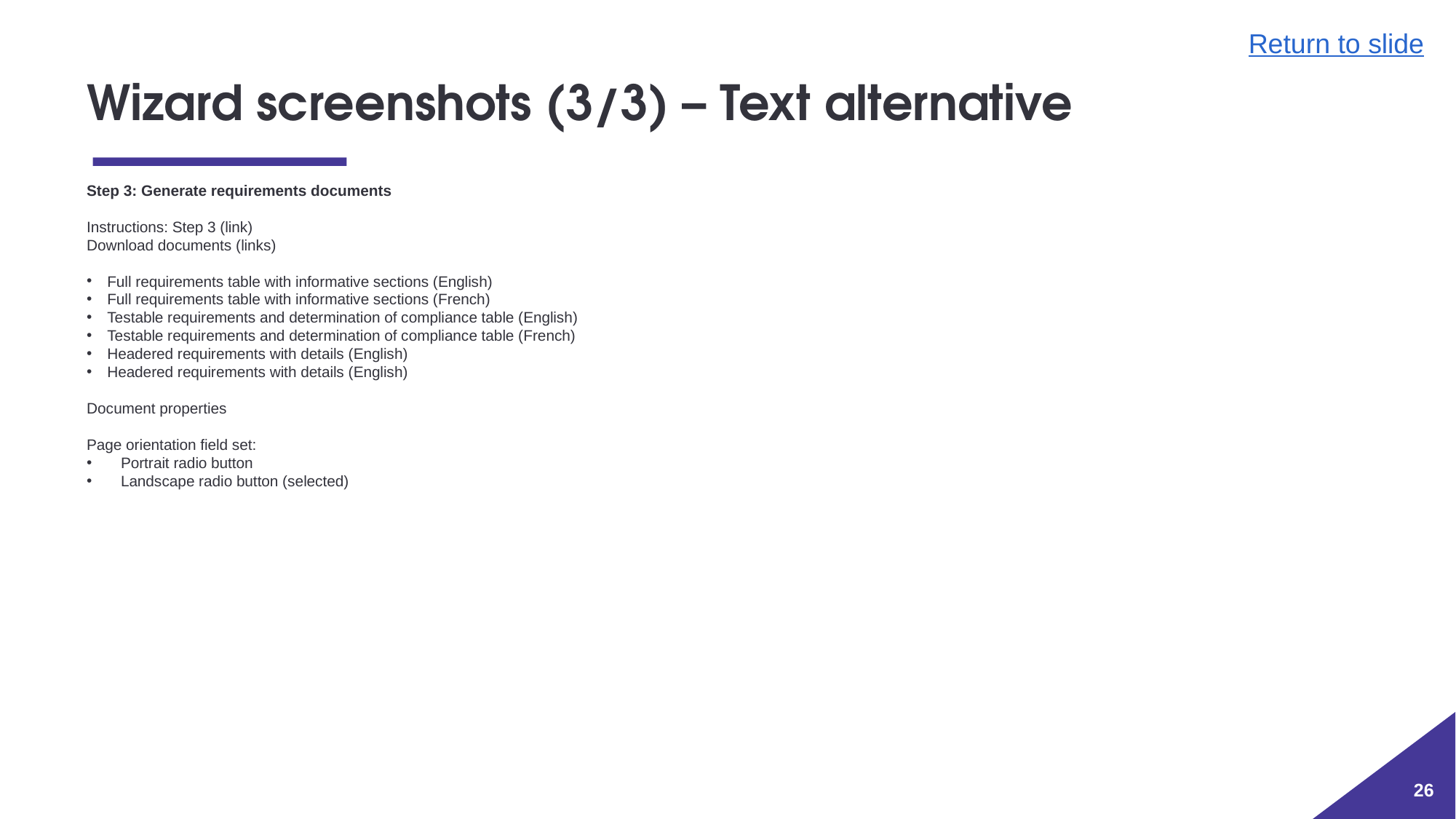

Return to slide
# Wizard screenshots (3/3) – Text alternative
Step 3: Generate requirements documents

Instructions: Step 3 (link)
Download documents (links)
Full requirements table with informative sections (English)
Full requirements table with informative sections (French)
Testable requirements and determination of compliance table (English)
Testable requirements and determination of compliance table (French)
Headered requirements with details (English)
Headered requirements with details (English)

Document properties

Page orientation field set:
Portrait radio button
Landscape radio button (selected)